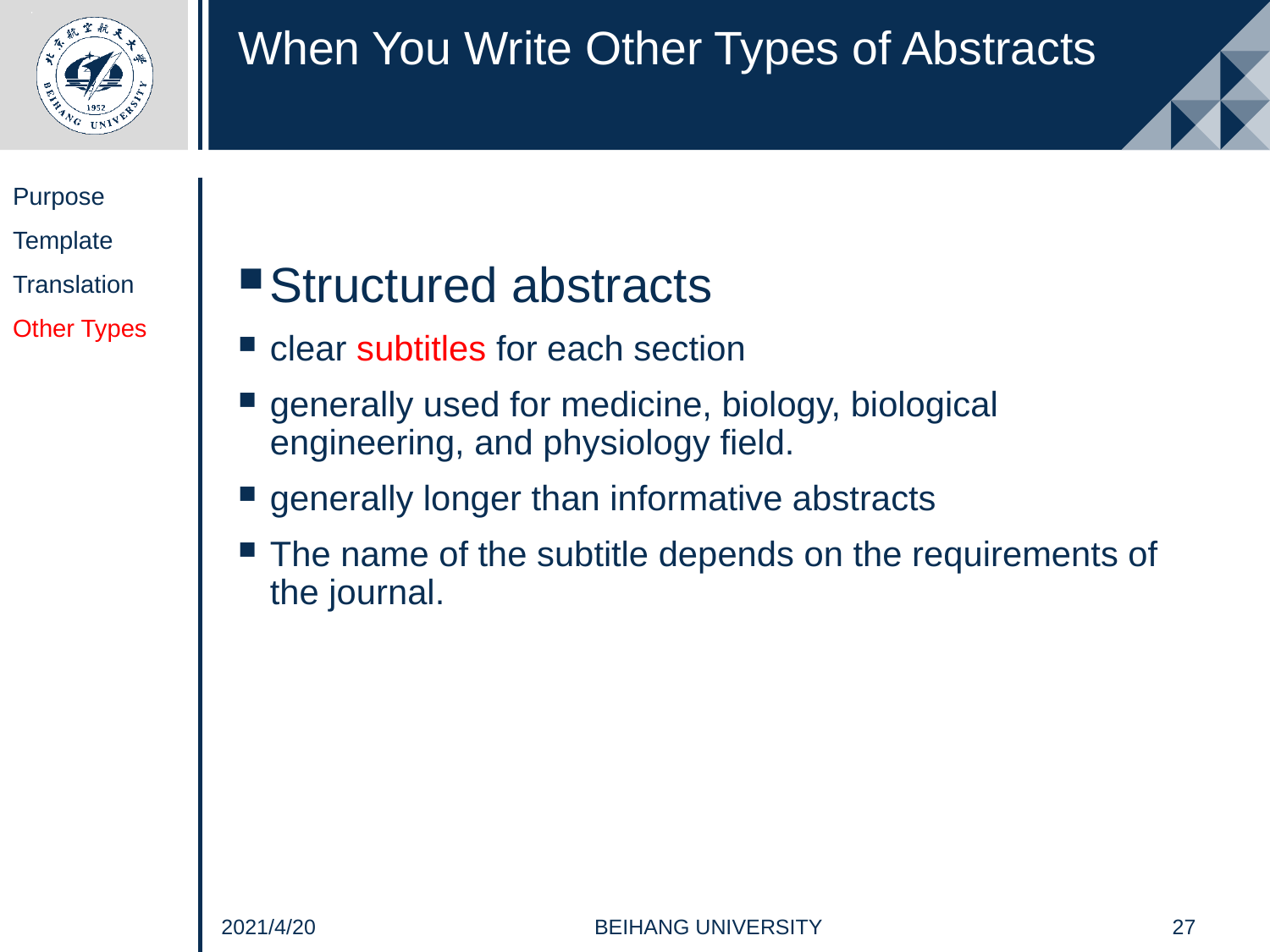

# When You Write Other Types of Abstracts

Purpose
Template
Translation
Other Types
Structured abstracts
clear subtitles for each section
generally used for medicine, biology, biological engineering, and physiology field.
generally longer than informative abstracts
The name of the subtitle depends on the requirements of the journal.

27
BEIHANG UNIVERSITY
2021/4/20